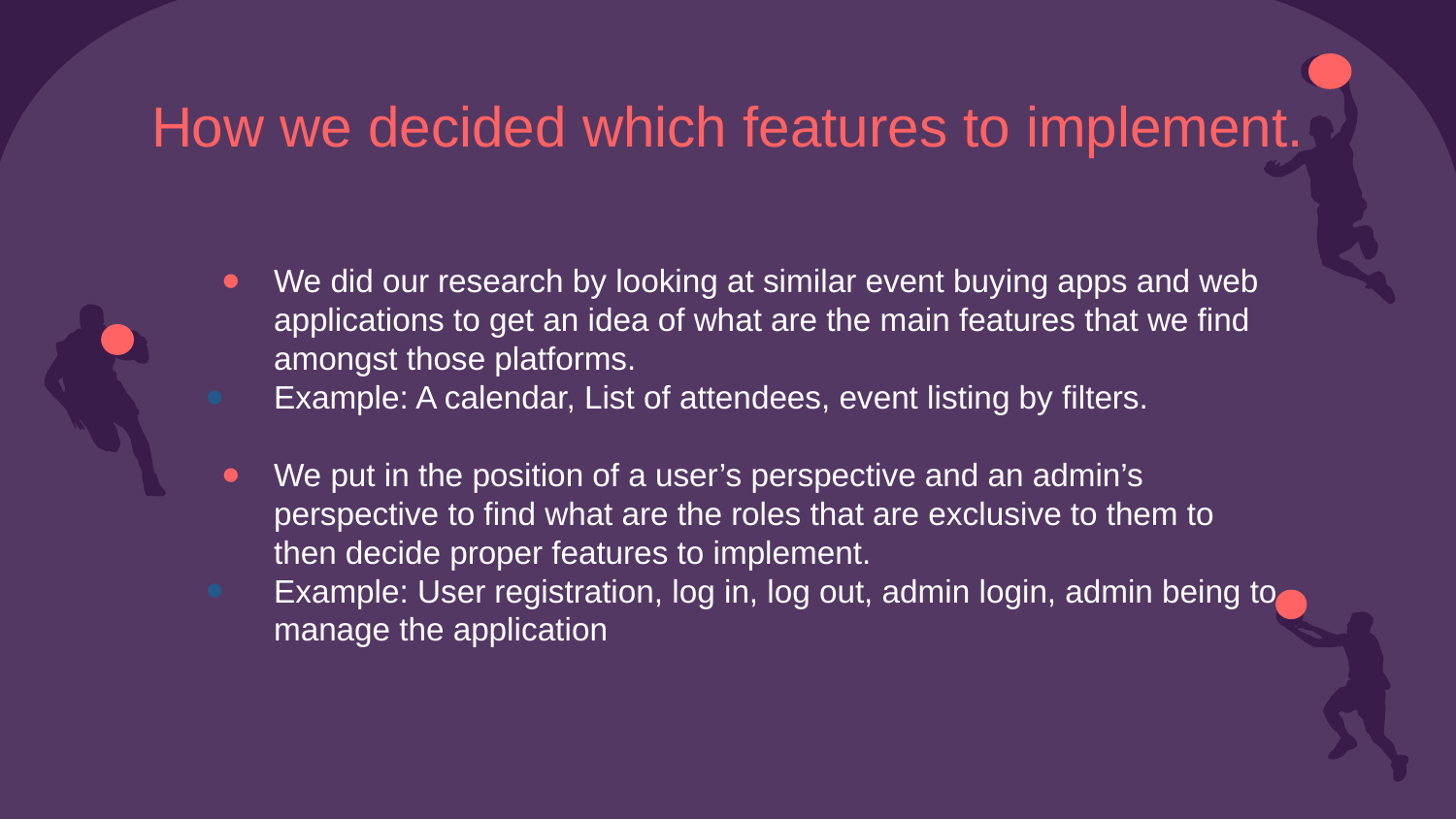

# How we decided which features to implement.

We did our research by looking at similar event buying apps and web applications to get an idea of what are the main features that we find amongst those platforms.
Example: A calendar, List of attendees, event listing by filters.

We put in the position of a user’s perspective and an admin’s perspective to find what are the roles that are exclusive to them to then decide proper features to implement.
Example: User registration, log in, log out, admin login, admin being to manage the application